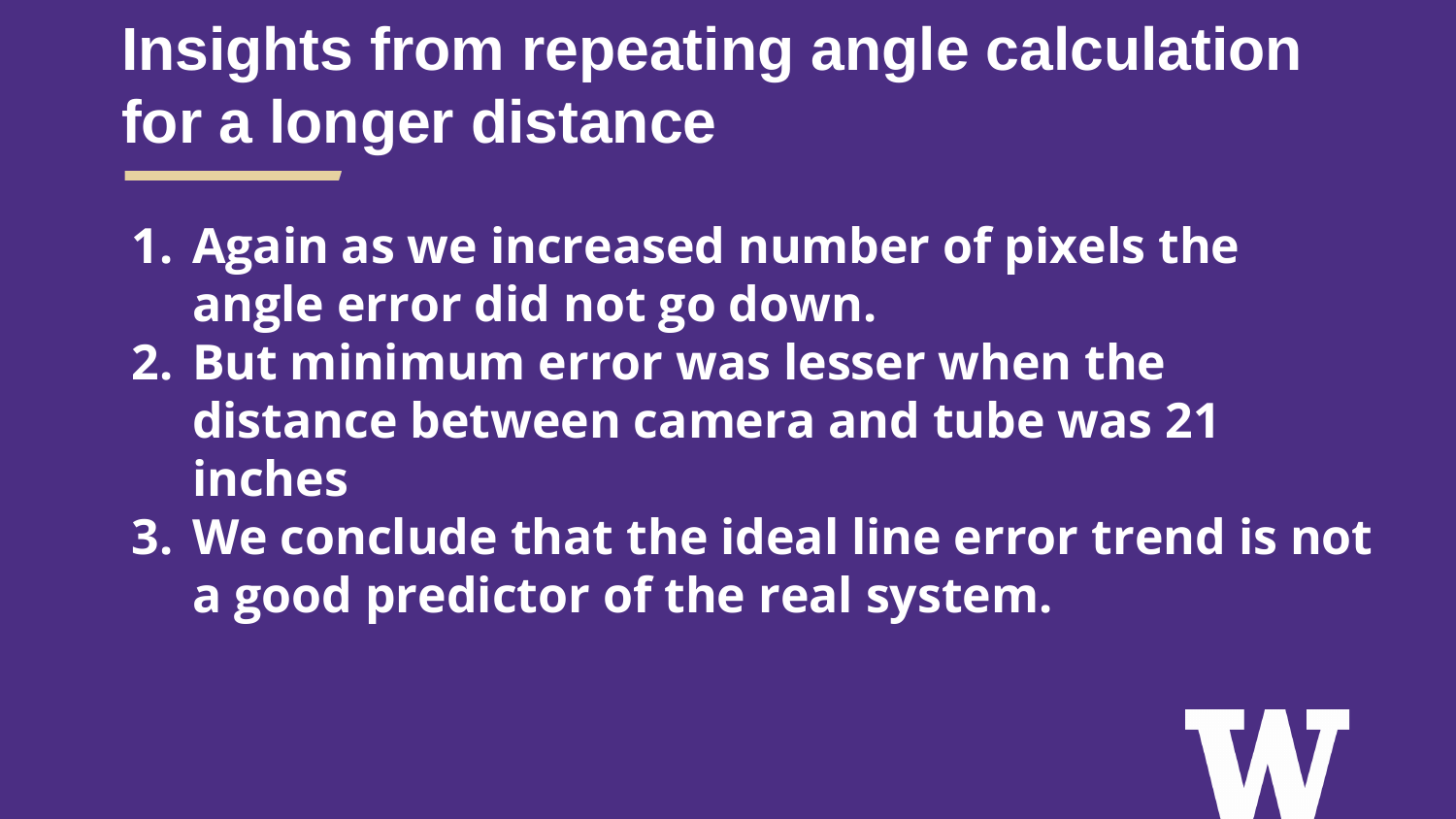

# Insights from repeating angle calculation for a longer distance
Again as we increased number of pixels the angle error did not go down.
But minimum error was lesser when the distance between camera and tube was 21 inches
We conclude that the ideal line error trend is not a good predictor of the real system.